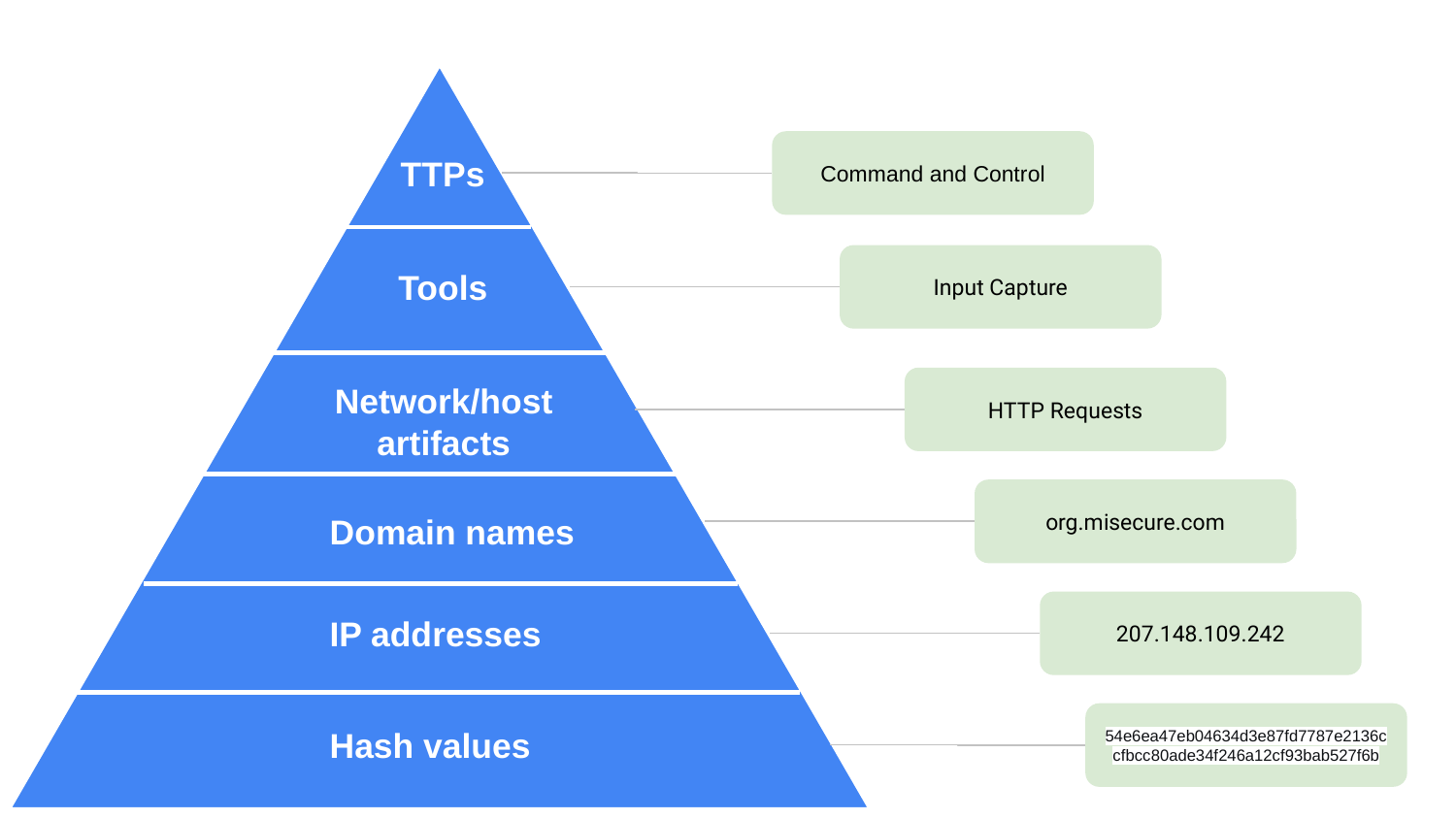

Command and Control
TTPs
Input Capture
Tools
Network/host artifacts
HTTP Requests
org.misecure.com
Domain names
207.148.109.242
IP addresses
54e6ea47eb04634d3e87fd7787e2136ccfbcc80ade34f246a12cf93bab527f6b
Hash values